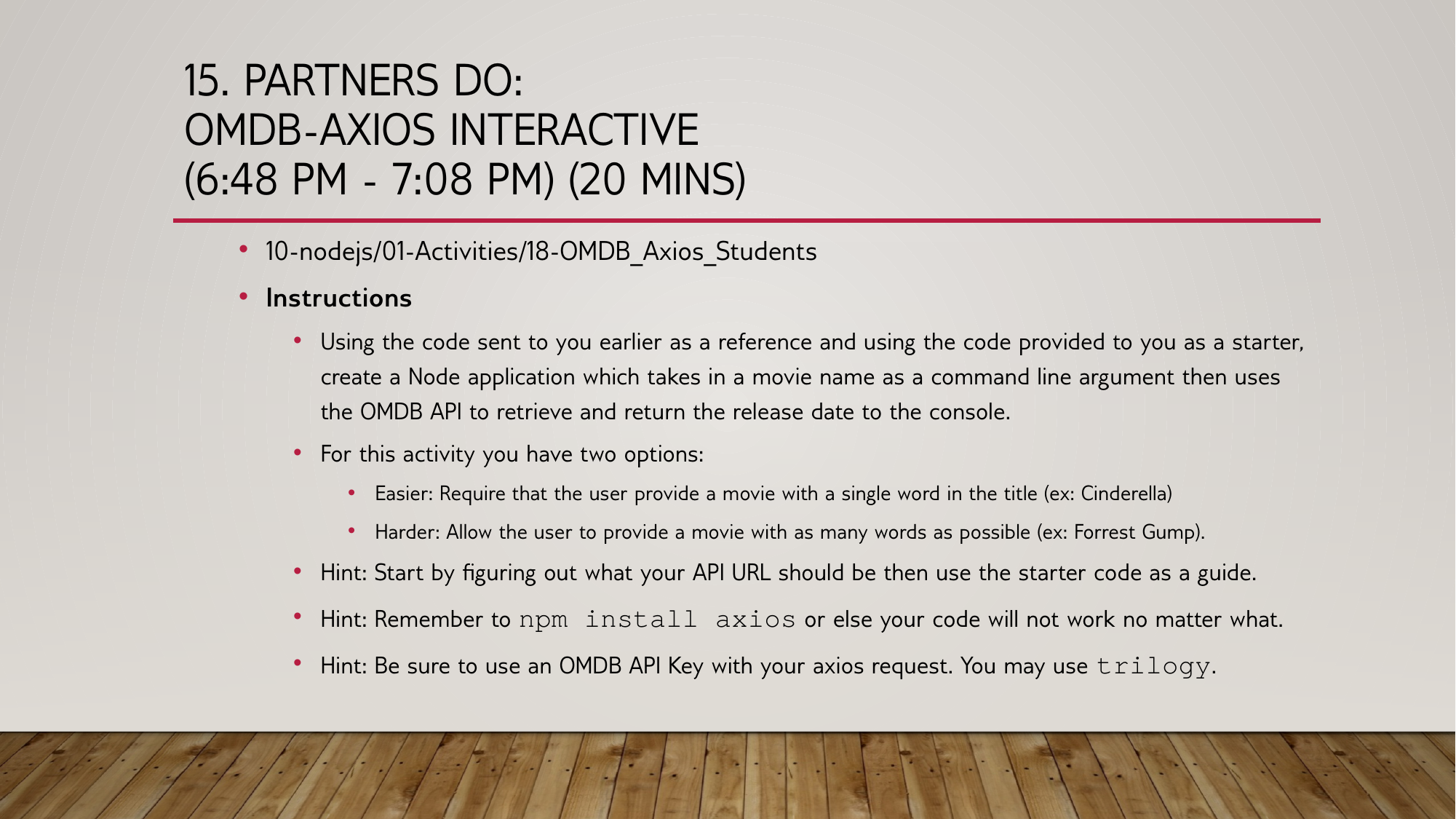

# 15. Partners Do: OMDB-Axios Interactive (6:48 PM - 7:08 PM) (20 mins)
10-nodejs/01-Activities/18-OMDB_Axios_Students
Instructions
Using the code sent to you earlier as a reference and using the code provided to you as a starter, create a Node application which takes in a movie name as a command line argument then uses the OMDB API to retrieve and return the release date to the console.
For this activity you have two options:
Easier: Require that the user provide a movie with a single word in the title (ex: Cinderella)
Harder: Allow the user to provide a movie with as many words as possible (ex: Forrest Gump).
Hint: Start by figuring out what your API URL should be then use the starter code as a guide.
Hint: Remember to npm install axios or else your code will not work no matter what.
Hint: Be sure to use an OMDB API Key with your axios request. You may use trilogy.